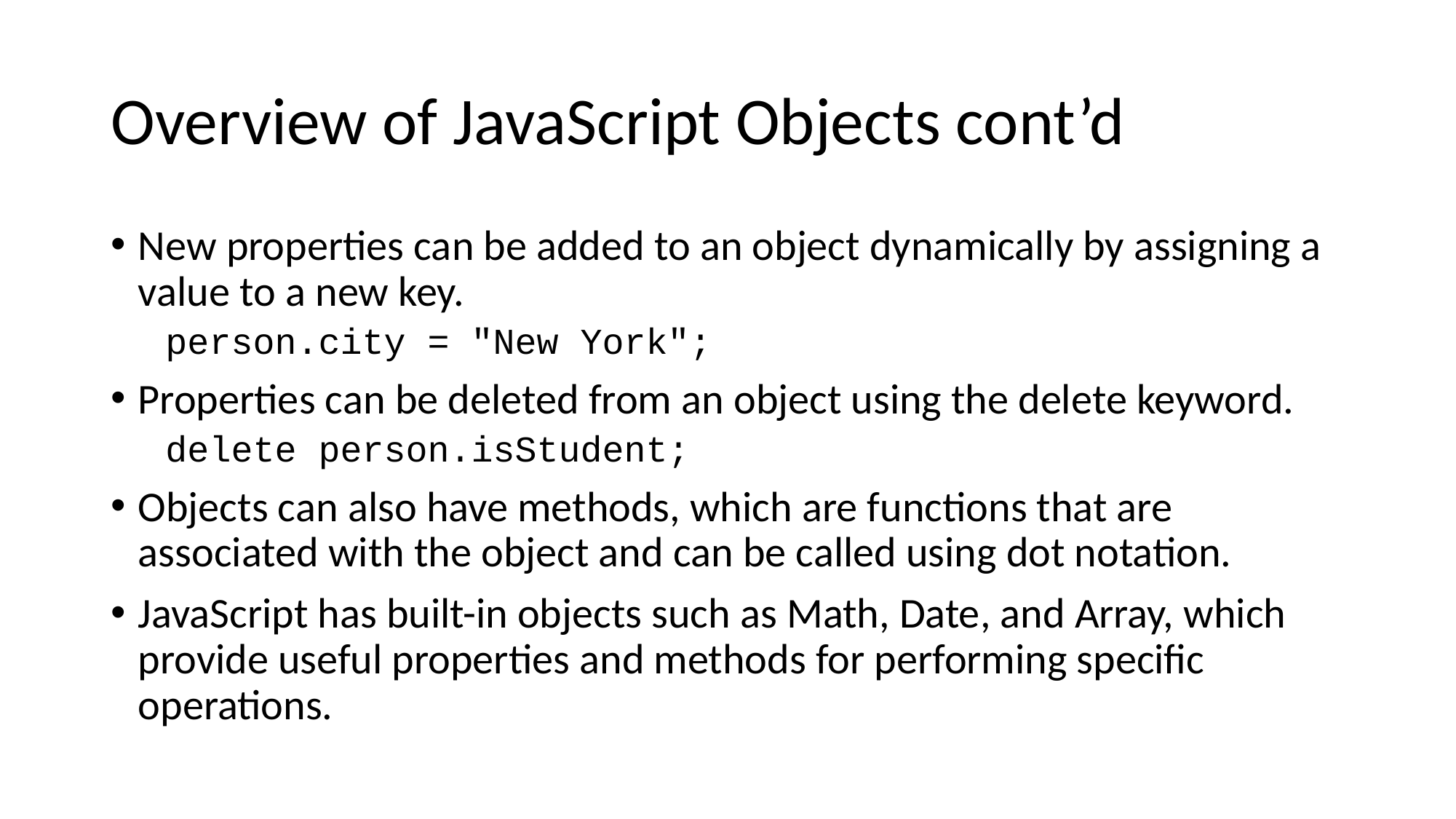

# Overview of JavaScript Objects cont’d
New properties can be added to an object dynamically by assigning a value to a new key.
person.city = "New York";
Properties can be deleted from an object using the delete keyword.
delete person.isStudent;
Objects can also have methods, which are functions that are associated with the object and can be called using dot notation.
JavaScript has built-in objects such as Math, Date, and Array, which provide useful properties and methods for performing specific operations.